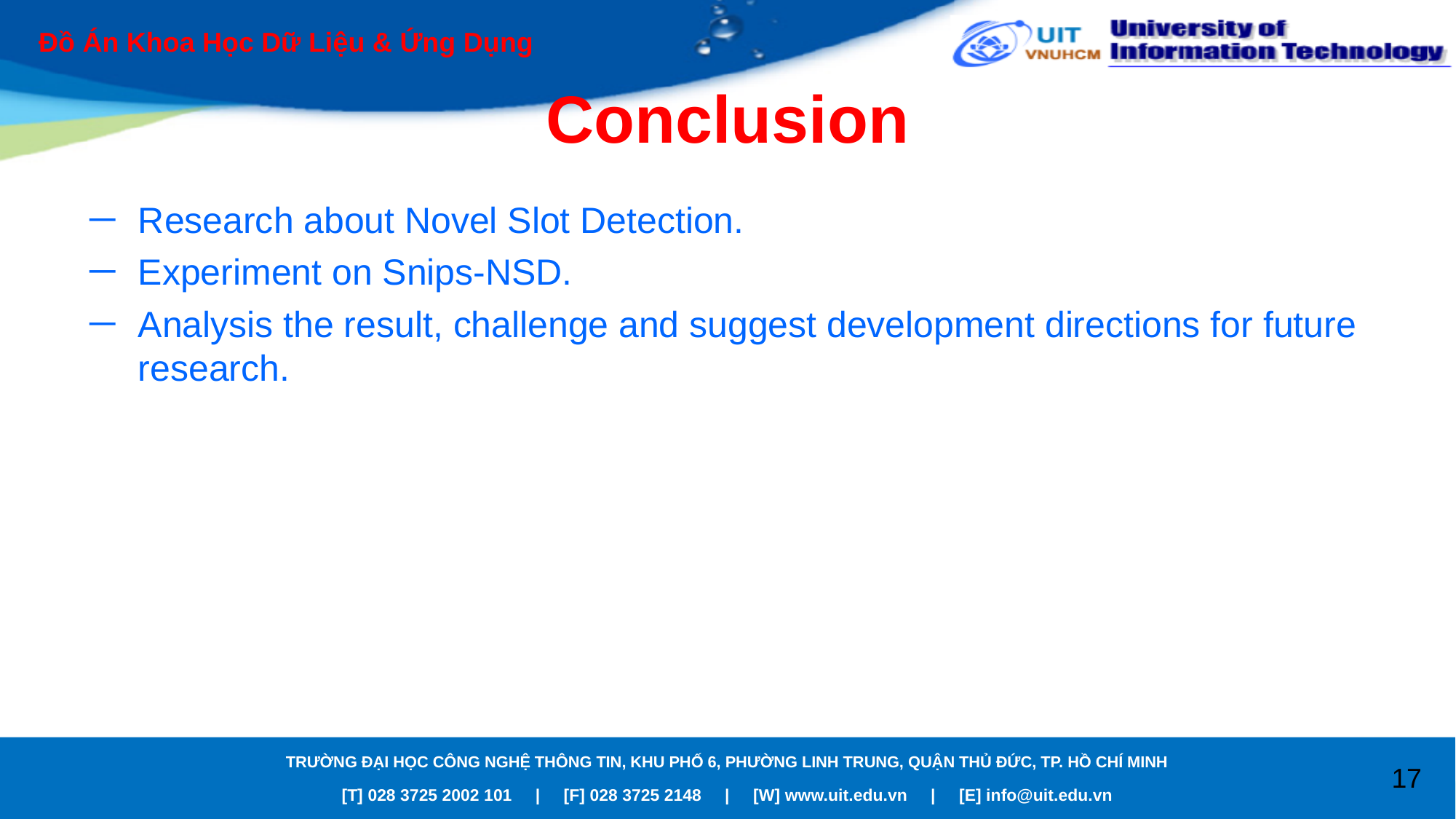

Đồ Án Khoa Học Dữ Liệu & Ứng Dụng
# Conclusion
Research about Novel Slot Detection.
Experiment on Snips-NSD.
Analysis the result, challenge and suggest development directions for future research.